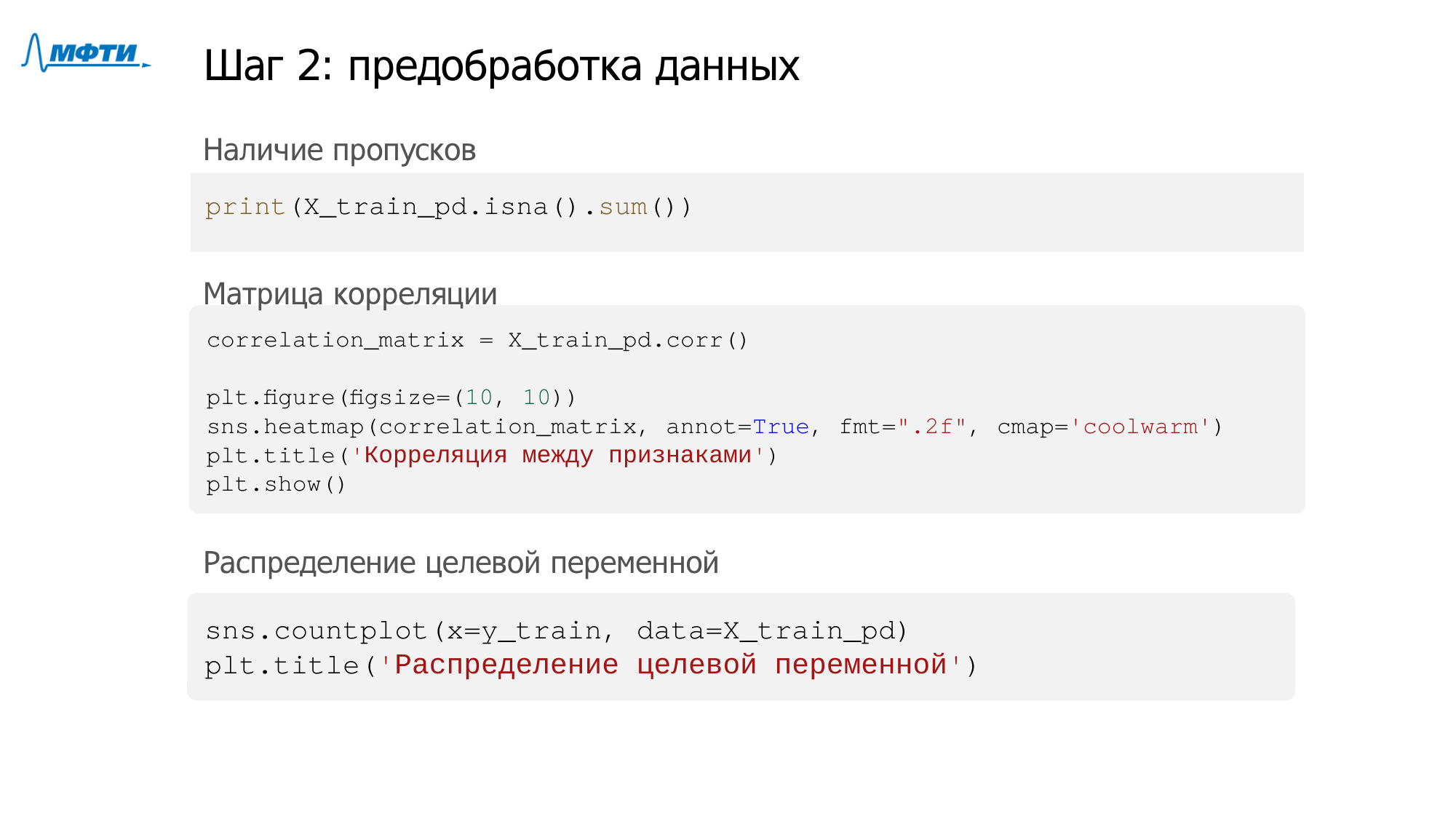

# Шаг 2: предобработка данных
Наличие пропусков
print(X_train_pd.isna().sum())
Матрица корреляции

correlation_matrix = X_train_pd.corr()

plt.figure(figsize=(10, 10))
sns.heatmap(correlation_matrix, annot=True, fmt=".2f", cmap='coolwarm')
plt.title('Корреляция между признаками')
plt.show()
Распределение целевой переменной

sns.countplot(x=y_train, data=X_train_pd)
plt.title('Распределение целевой переменной')